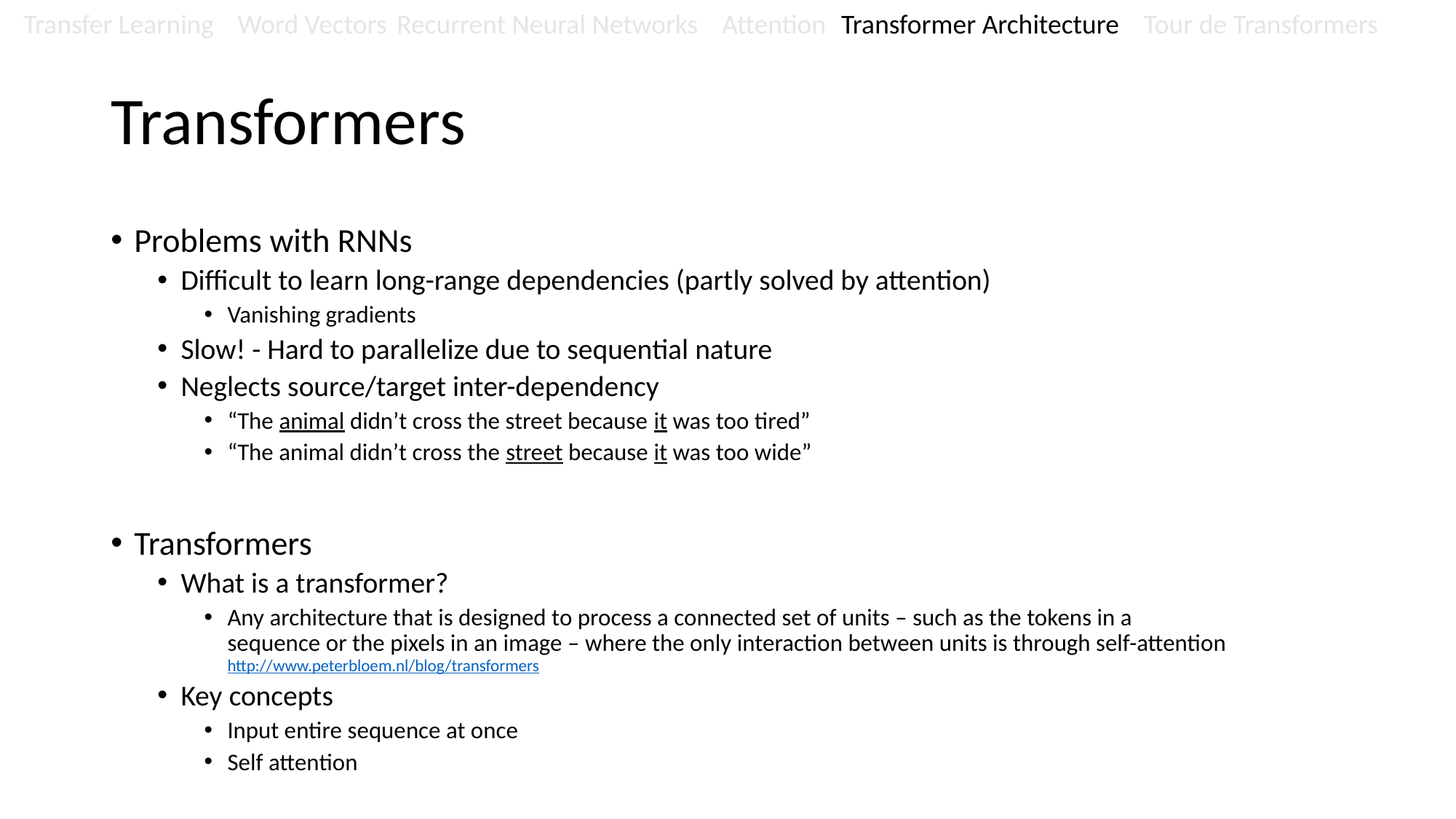

Transfer Learning
Word Vectors
Recurrent Neural Networks
Attention
Transformer Architecture
Tour de Transformers
# Transformers
Problems with RNNs
Difficult to learn long-range dependencies (partly solved by attention)
Vanishing gradients
Slow! - Hard to parallelize due to sequential nature
Neglects source/target inter-dependency
“The animal didn’t cross the street because it was too tired”
“The animal didn’t cross the street because it was too wide”

Transformers
What is a transformer?
Any architecture that is designed to process a connected set of units – such as the tokens in a sequence or the pixels in an image – where the only interaction between units is through self-attention http://www.peterbloem.nl/blog/transformers
Key concepts
Input entire sequence at once
Self attention